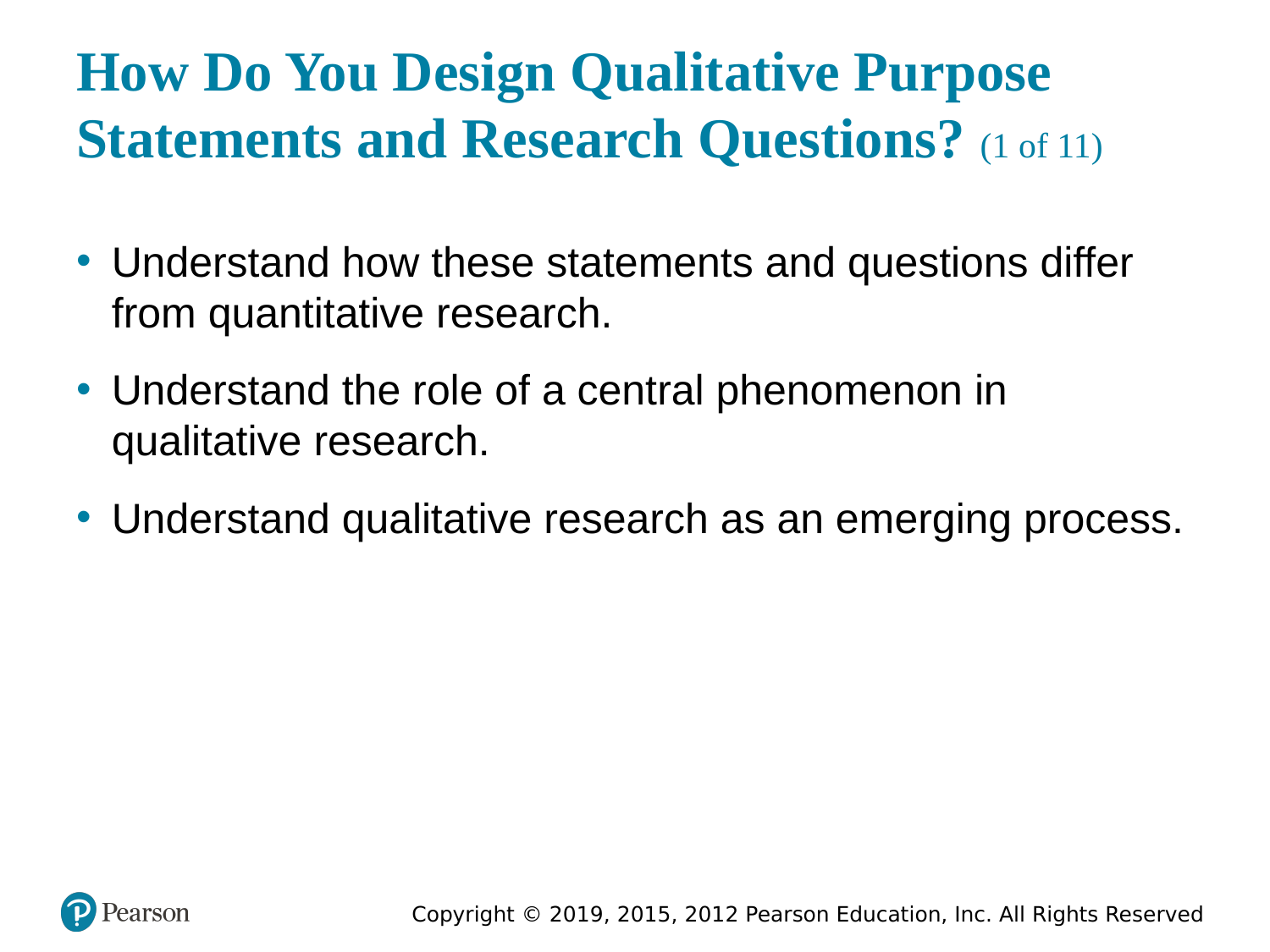

# How Do You Design Qualitative Purpose Statements and Research Questions? (1 of 11)
Understand how these statements and questions differ from quantitative research.
Understand the role of a central phenomenon in qualitative research.
Understand qualitative research as an emerging process.